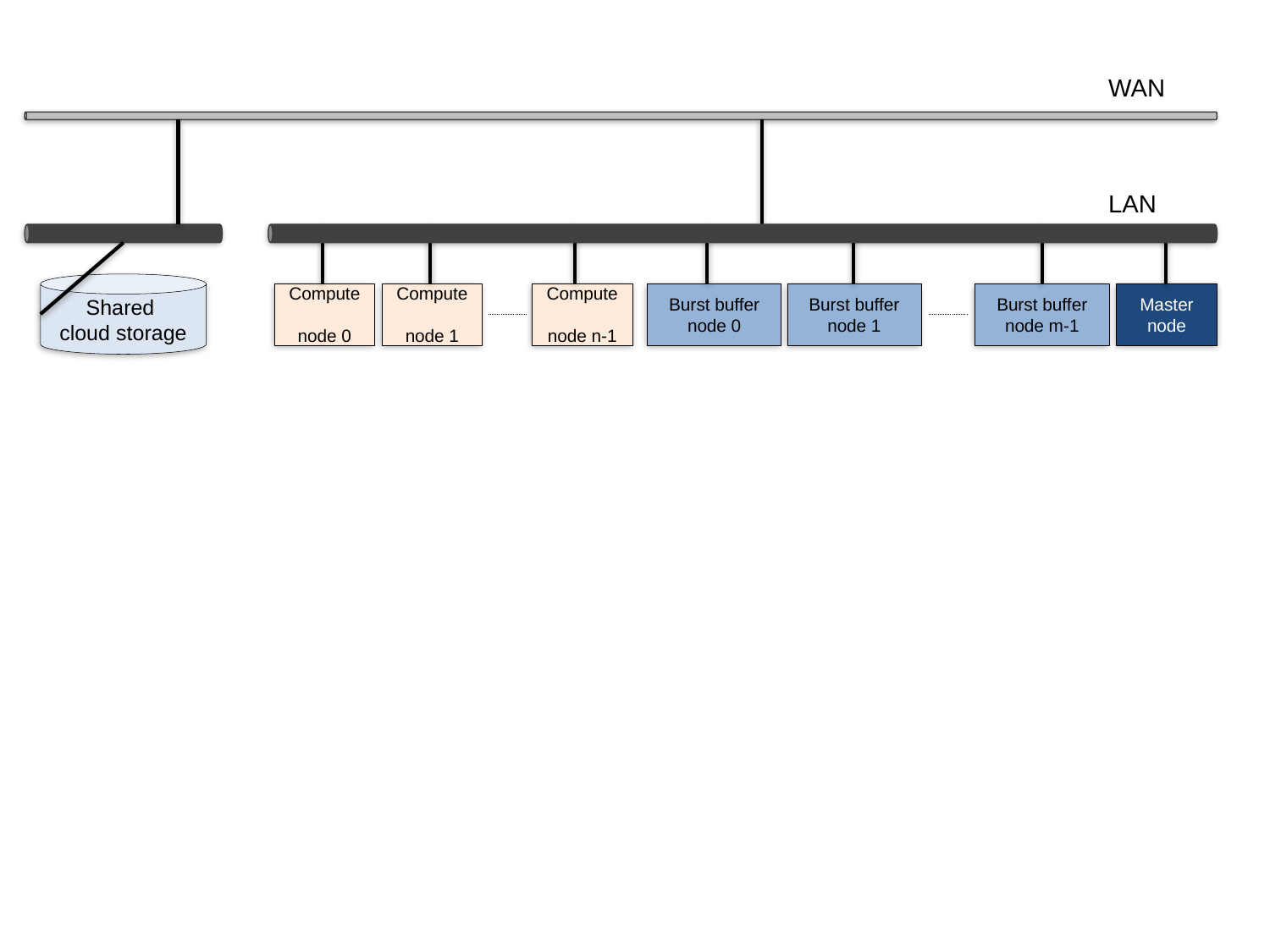

WAN

LAN
Shared
cloud storage
Compute
node 0
Compute
node 1
Compute
node n-1
Burst buffer
node 0
Burst buffer
node 1
Burst buffer
node m-1
Master
node